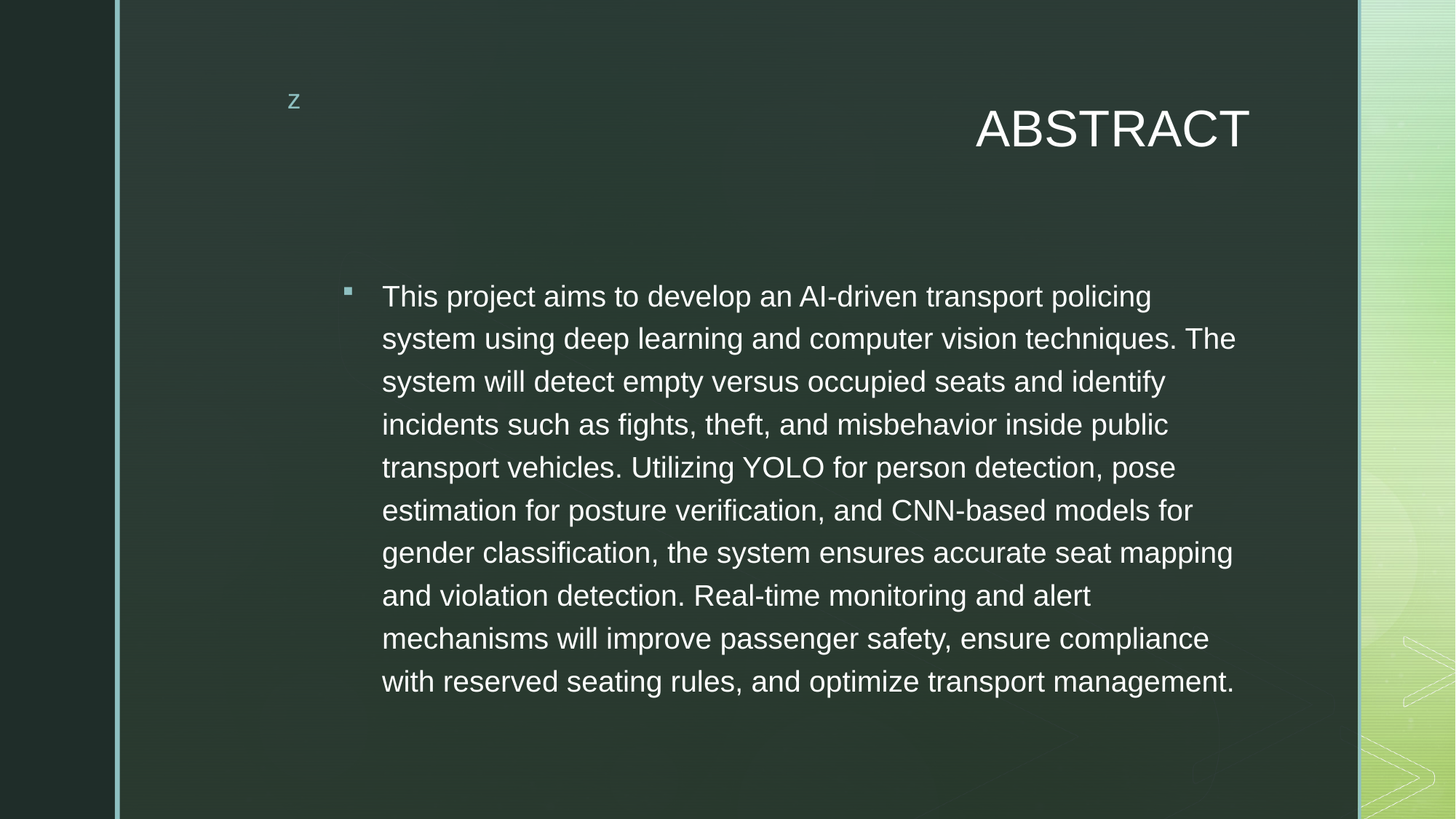

# ABSTRACT
This project aims to develop an AI-driven transport policing system using deep learning and computer vision techniques. The system will detect empty versus occupied seats and identify incidents such as fights, theft, and misbehavior inside public transport vehicles. Utilizing YOLO for person detection, pose estimation for posture verification, and CNN-based models for gender classification, the system ensures accurate seat mapping and violation detection. Real-time monitoring and alert mechanisms will improve passenger safety, ensure compliance with reserved seating rules, and optimize transport management.